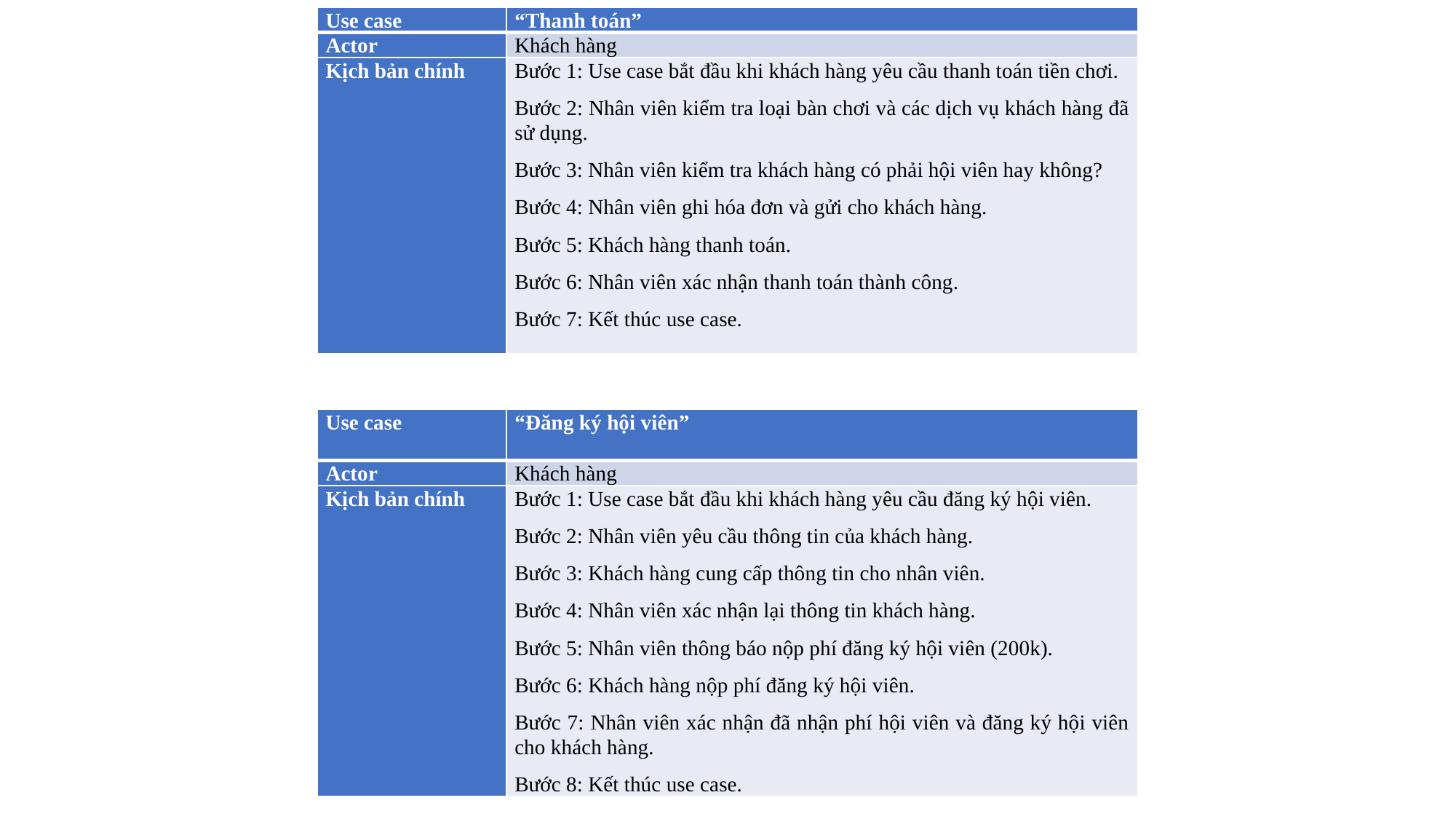

| Use case | “Thanh toán” |
| --- | --- |
| Actor | Khách hàng |
| Kịch bản chính | Bước 1: Use case bắt đầu khi khách hàng yêu cầu thanh toán tiền chơi. Bước 2: Nhân viên kiểm tra loại bàn chơi và các dịch vụ khách hàng đã sử dụng. Bước 3: Nhân viên kiểm tra khách hàng có phải hội viên hay không? Bước 4: Nhân viên ghi hóa đơn và gửi cho khách hàng. Bước 5: Khách hàng thanh toán. Bước 6: Nhân viên xác nhận thanh toán thành công. Bước 7: Kết thúc use case. |
| Use case | “Đăng ký hội viên” |
| --- | --- |
| Actor | Khách hàng |
| Kịch bản chính | Bước 1: Use case bắt đầu khi khách hàng yêu cầu đăng ký hội viên. Bước 2: Nhân viên yêu cầu thông tin của khách hàng. Bước 3: Khách hàng cung cấp thông tin cho nhân viên. Bước 4: Nhân viên xác nhận lại thông tin khách hàng. Bước 5: Nhân viên thông báo nộp phí đăng ký hội viên (200k). Bước 6: Khách hàng nộp phí đăng ký hội viên. Bước 7: Nhân viên xác nhận đã nhận phí hội viên và đăng ký hội viên cho khách hàng. Bước 8: Kết thúc use case. |